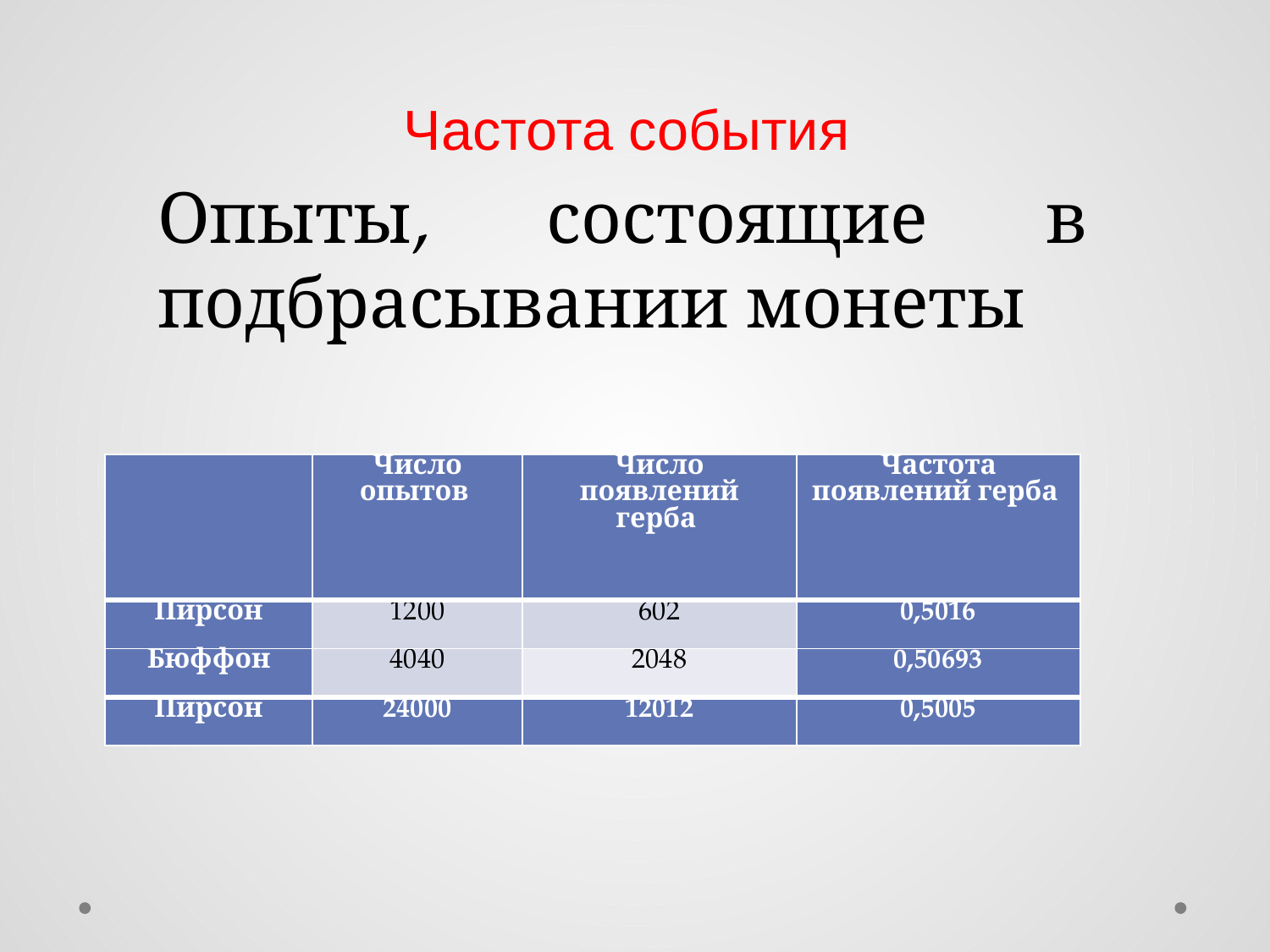

# Частота события

Опыты, состоящие в подбрасывании монеты

|  | Число опытов | Число появлений герба | Частота появлений герба |
| --- | --- | --- | --- |
| Пирсон | 1200 | 602 | 0,5016 |
| Бюффон | 4040 | 2048 | 0,50693 |
| Пирсон | 24000 | 12012 | 0,5005 |